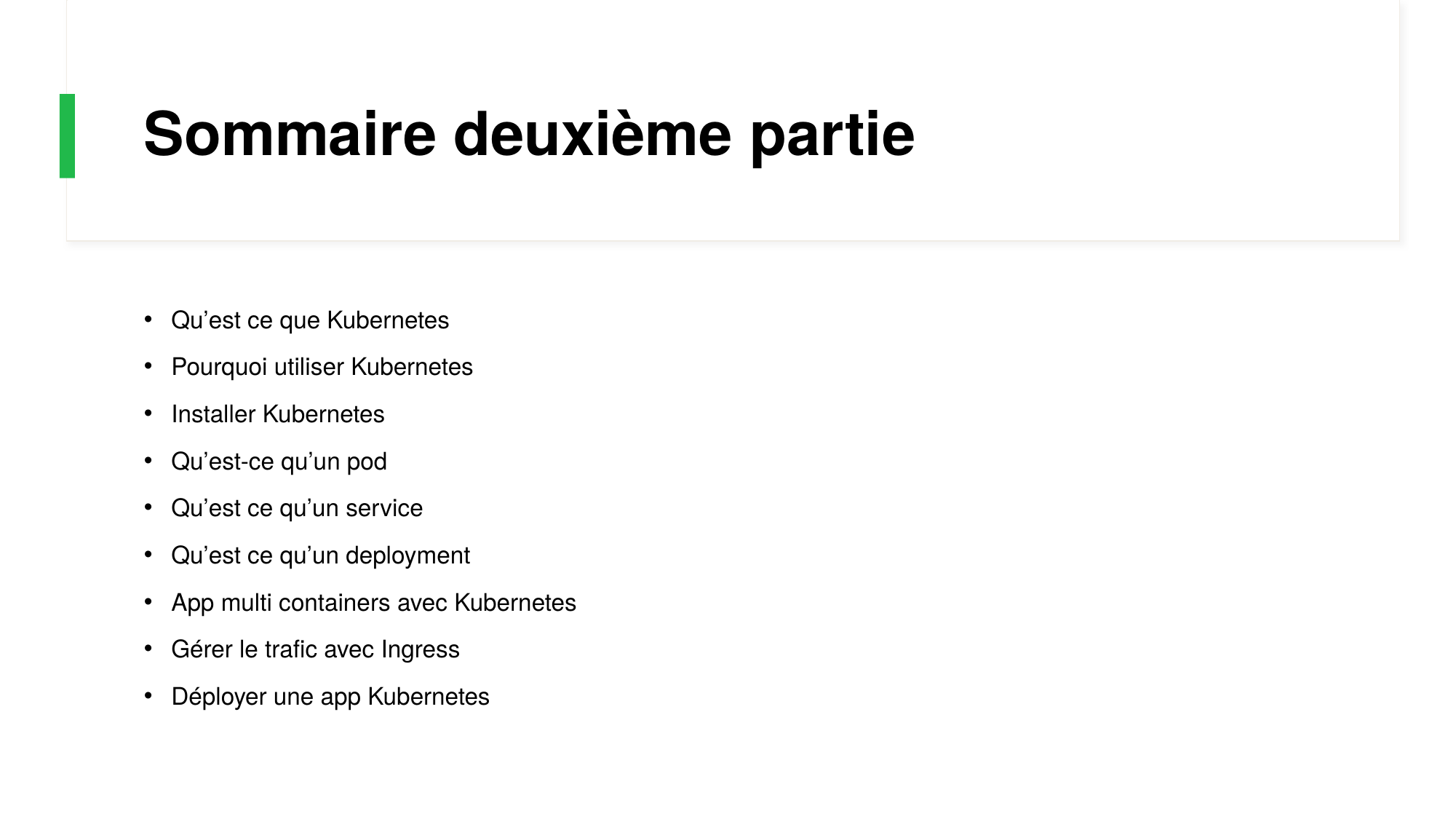

# Sommaire deuxième partie
Qu’est ce que Kubernetes
Pourquoi utiliser Kubernetes
Installer Kubernetes
Qu’est-ce qu’un pod
Qu’est ce qu’un service
Qu’est ce qu’un deployment
App multi containers avec Kubernetes
Gérer le trafic avec Ingress
Déployer une app Kubernetes